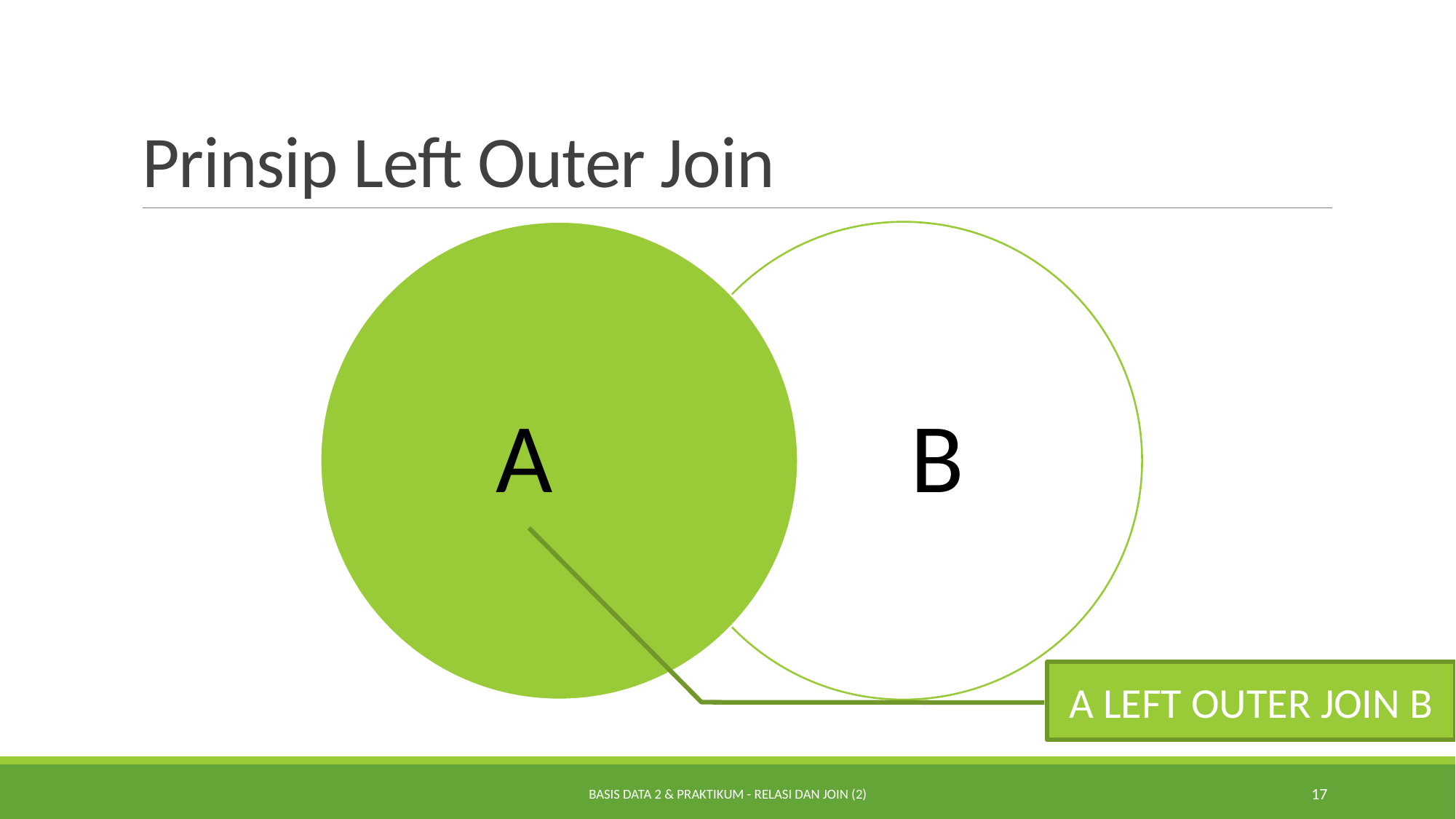

# Prinsip Left Outer Join
A
B
A LEFT OUTER JOIN B
Basis Data 2 & Praktikum - Relasi dan Join (2)
17